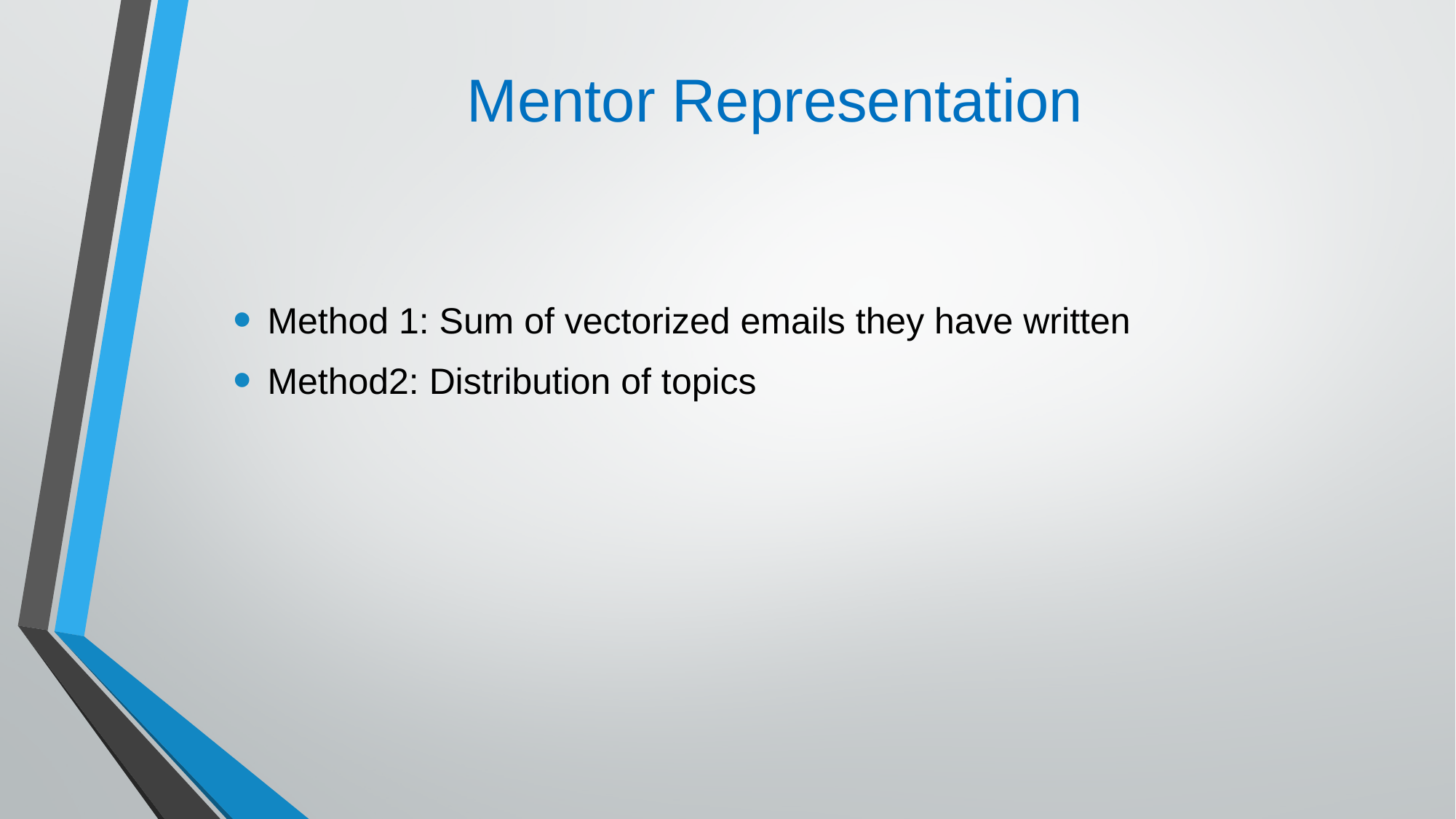

# Mentor Representation
Method 1: Sum of vectorized emails they have written
Method2: Distribution of topics